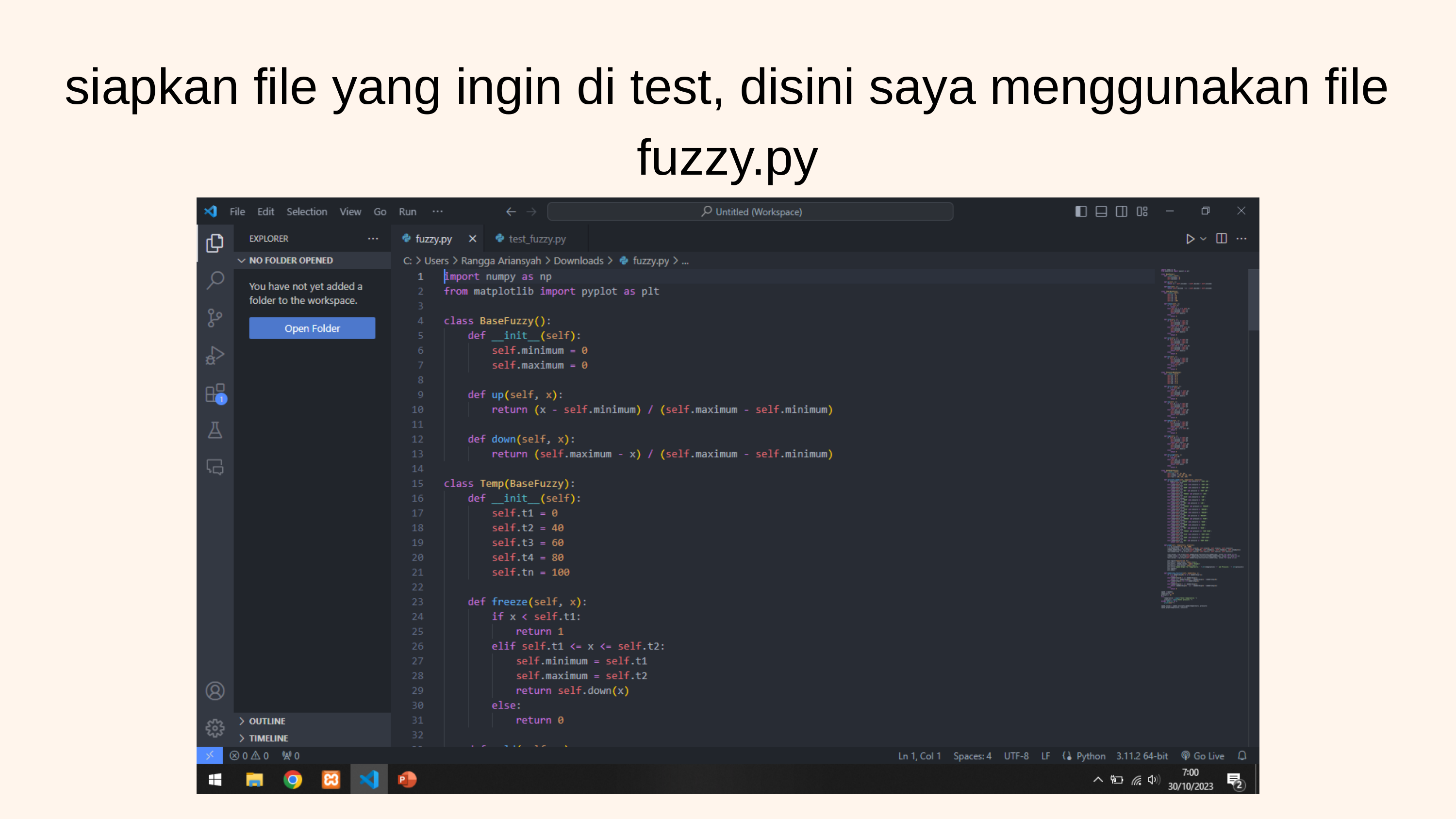

siapkan file yang ingin di test, disini saya menggunakan file fuzzy.py